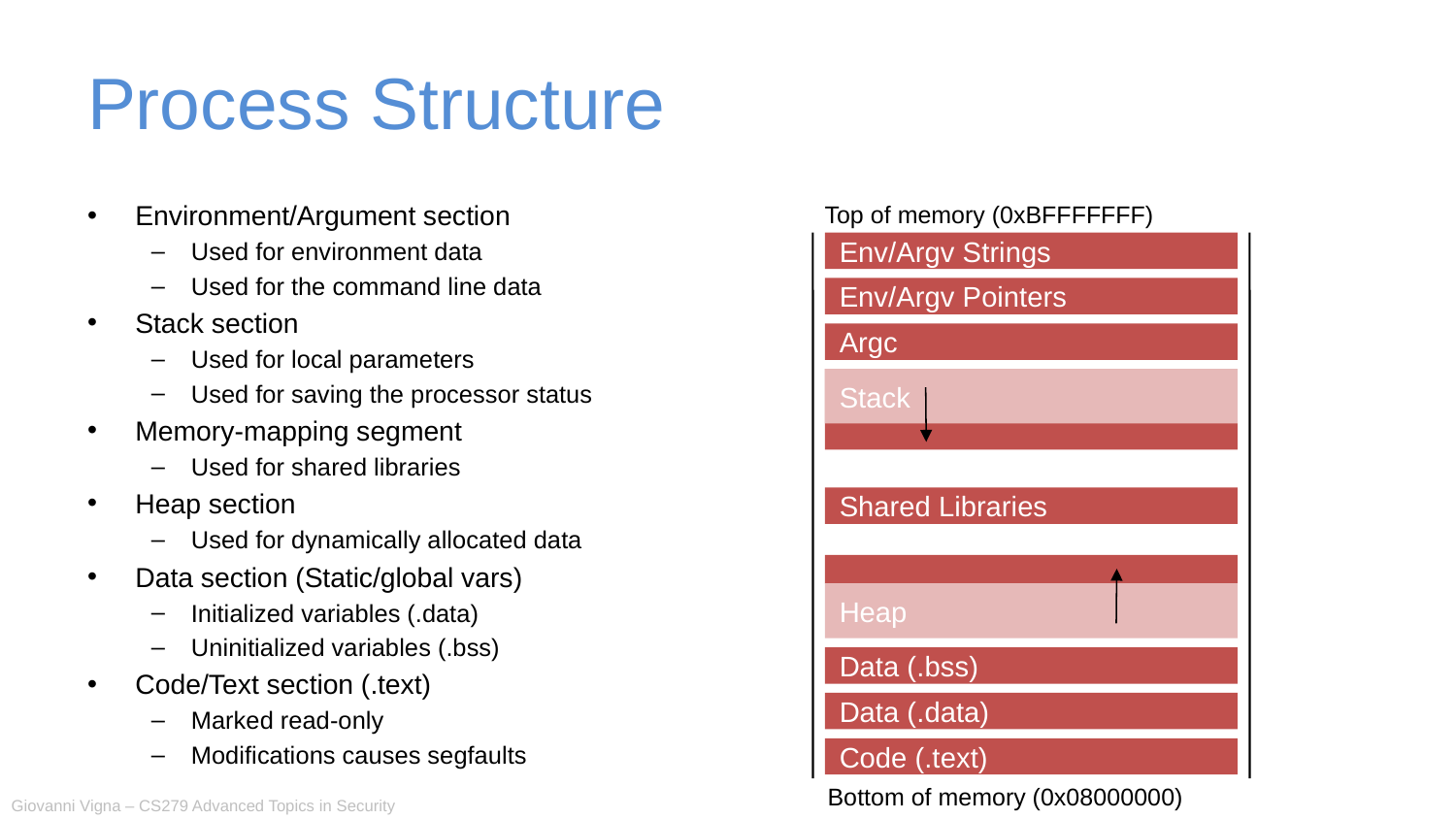

# Process Structure
Environment/Argument section
Used for environment data
Used for the command line data
Stack section
Used for local parameters
Used for saving the processor status
Memory-mapping segment
Used for shared libraries
Heap section
Used for dynamically allocated data
Data section (Static/global vars)
Initialized variables (.data)
Uninitialized variables (.bss)
Code/Text section (.text)
Marked read-only
Modifications causes segfaults
Top of memory (0xBFFFFFFF)

Env/Argv Strings
Env/Argv Pointers
Argc

Stack

Shared Libraries

Heap
Data (.bss)
Data (.data)
Code (.text)
Bottom of memory (0x08000000)